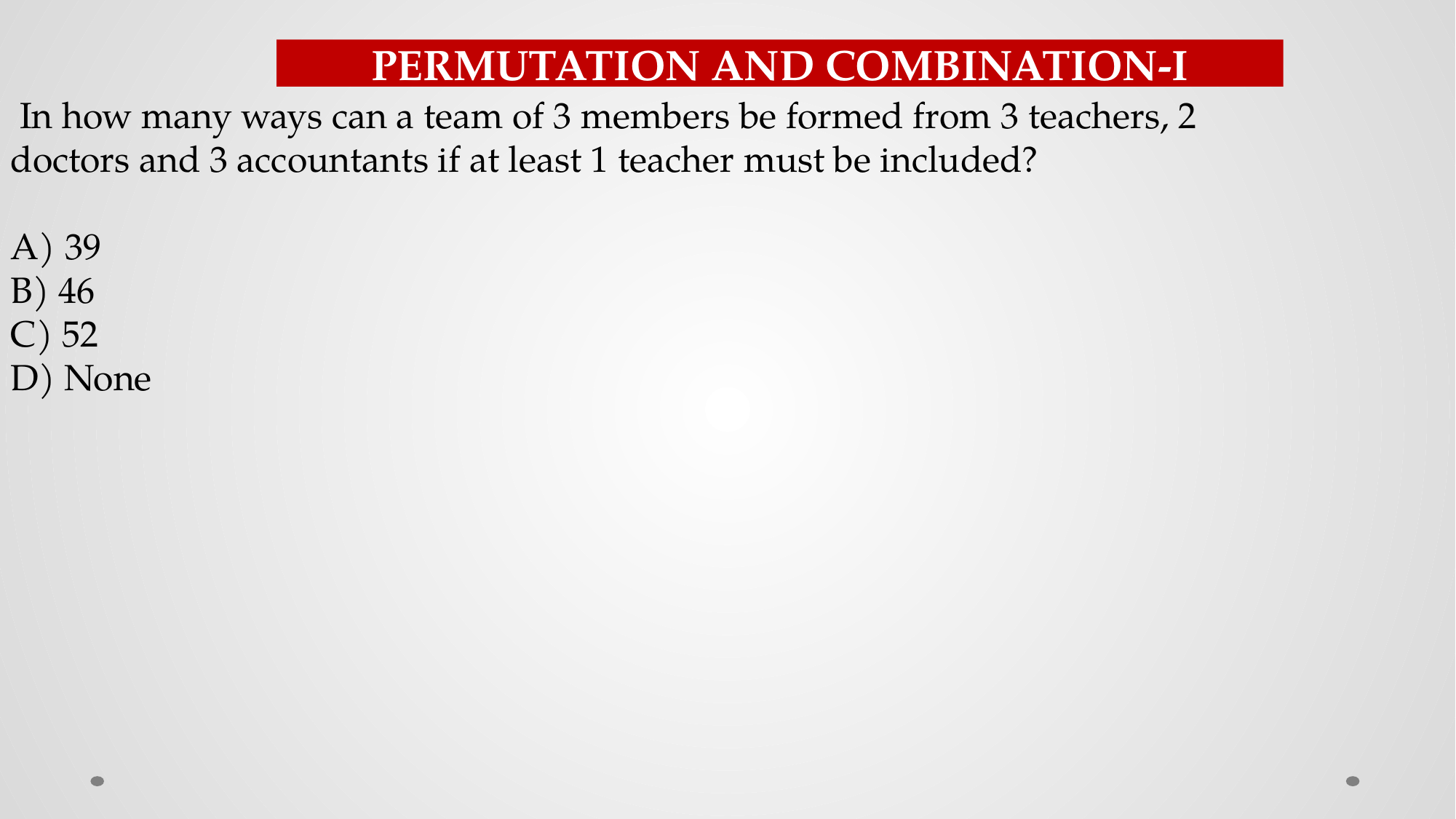

PERMUTATION AND COMBINATION-I
 In how many ways can a team of 3 members be formed from 3 teachers, 2 doctors and 3 accountants if at least 1 teacher must be included?

39
B) 46
C) 52
D) None